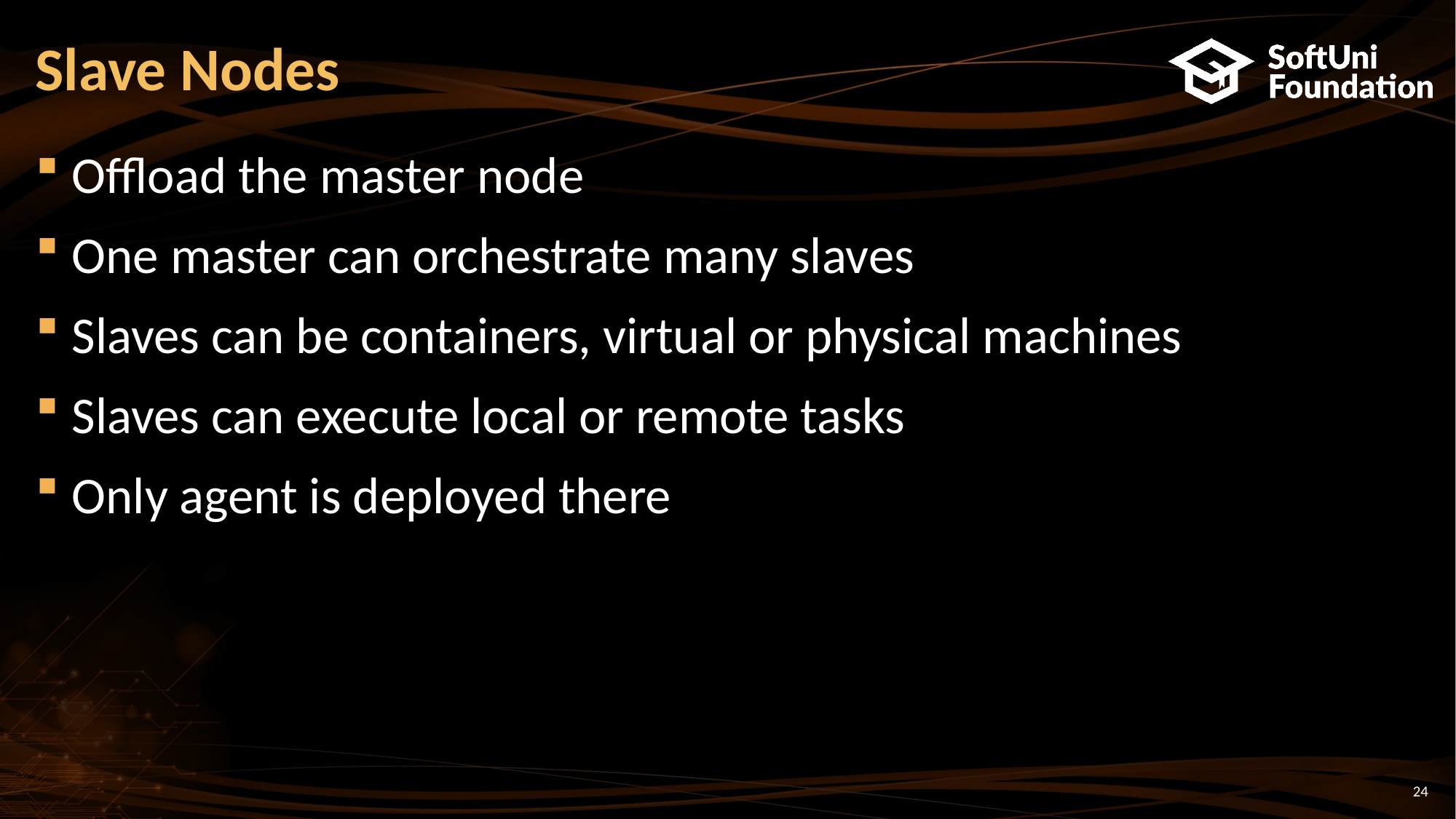

# Slave Nodes
Offload the master node
One master can orchestrate many slaves
Slaves can be containers, virtual or physical machines
Slaves can execute local or remote tasks
Only agent is deployed there
24